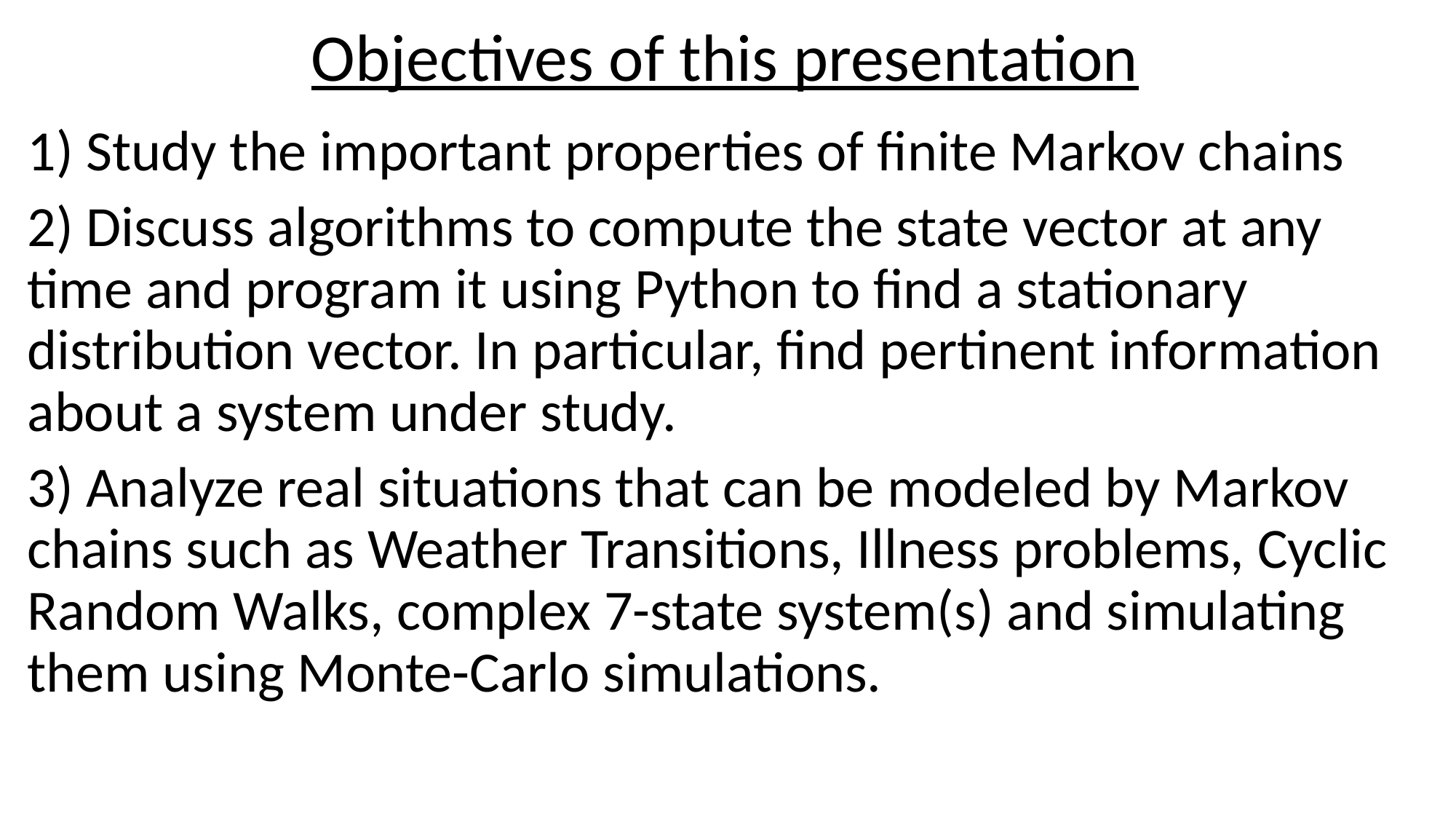

# Objectives of this presentation
1) Study the important properties of finite Markov chains
2) Discuss algorithms to compute the state vector at any time and program it using Python to find a stationary distribution vector. In particular, find pertinent information about a system under study.
3) Analyze real situations that can be modeled by Markov chains such as Weather Transitions, Illness problems, Cyclic Random Walks, complex 7-state system(s) and simulating them using Monte-Carlo simulations.